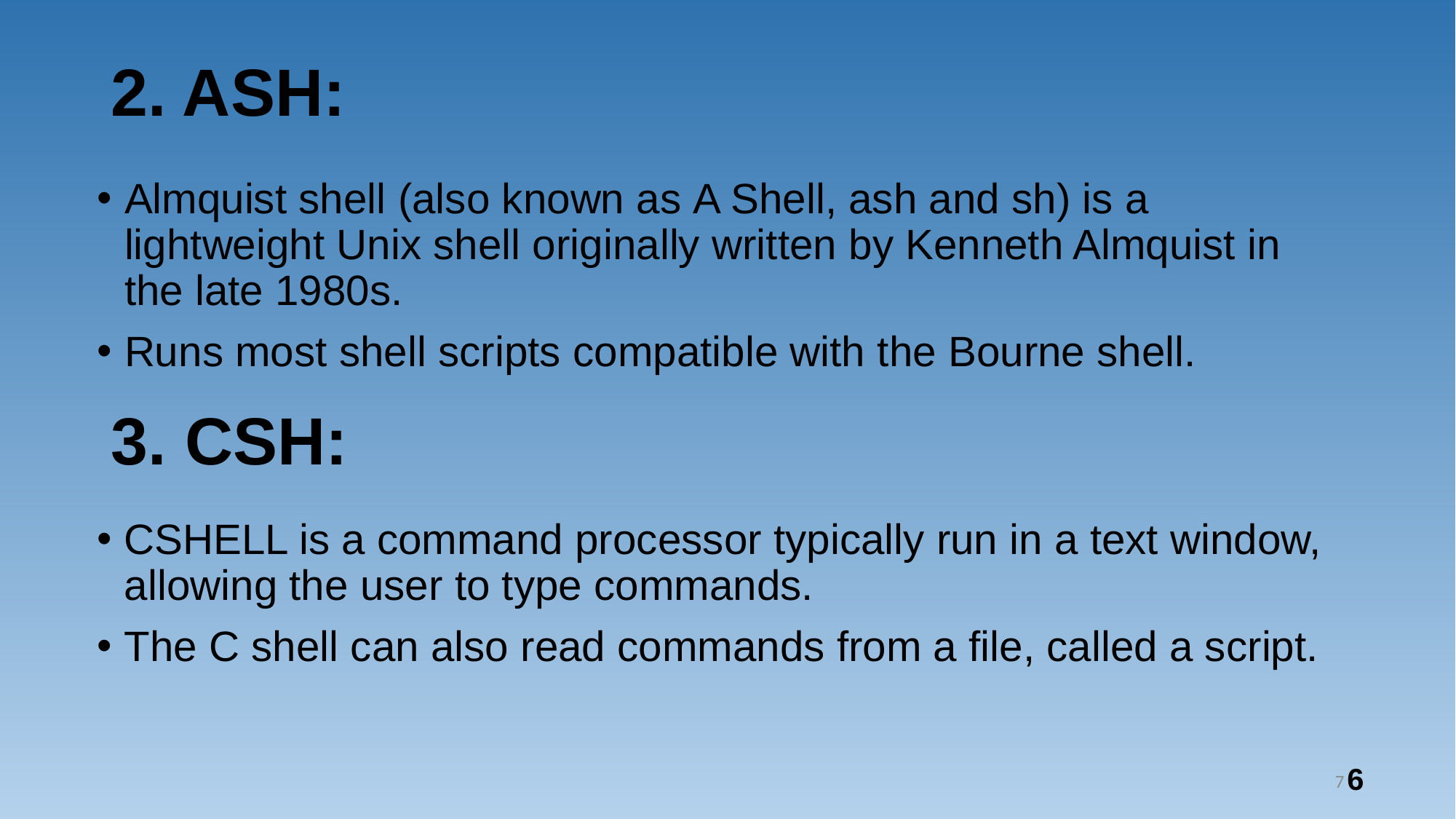

# 2. ASH:
Almquist shell (also known as A Shell, ash and sh) is a lightweight Unix shell originally written by Kenneth Almquist in the late 1980s.
Runs most shell scripts compatible with the Bourne shell.

3. CSH:
CSHELL is a command processor typically run in a text window, allowing the user to type commands.
The C shell can also read commands from a file, called a script.
6
7